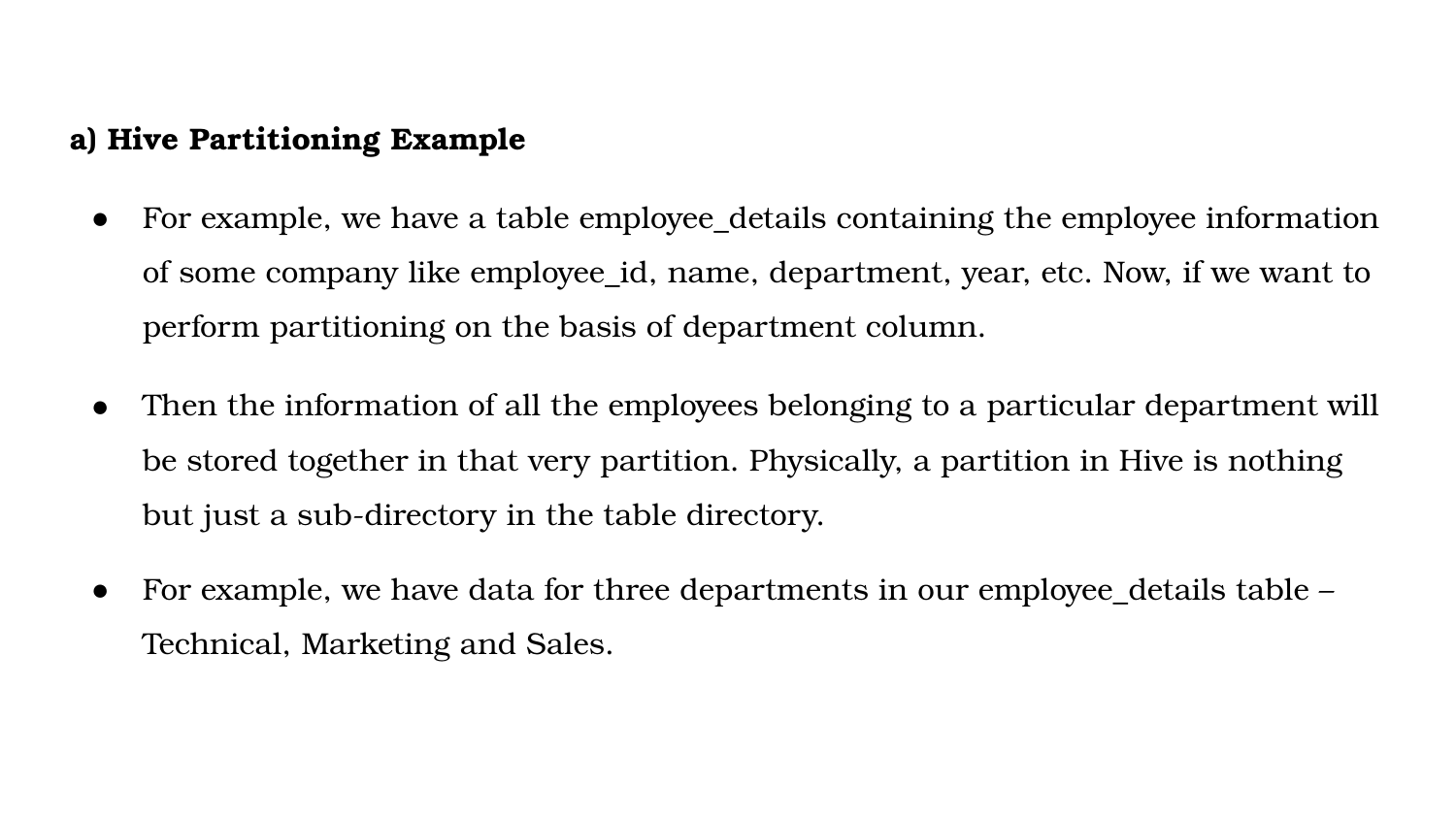

a) Hive Partitioning Example
For example, we have a table employee_details containing the employee information of some company like employee_id, name, department, year, etc. Now, if we want to perform partitioning on the basis of department column.
Then the information of all the employees belonging to a particular department will be stored together in that very partition. Physically, a partition in Hive is nothing but just a sub-directory in the table directory.
For example, we have data for three departments in our employee_details table – Technical, Marketing and Sales.